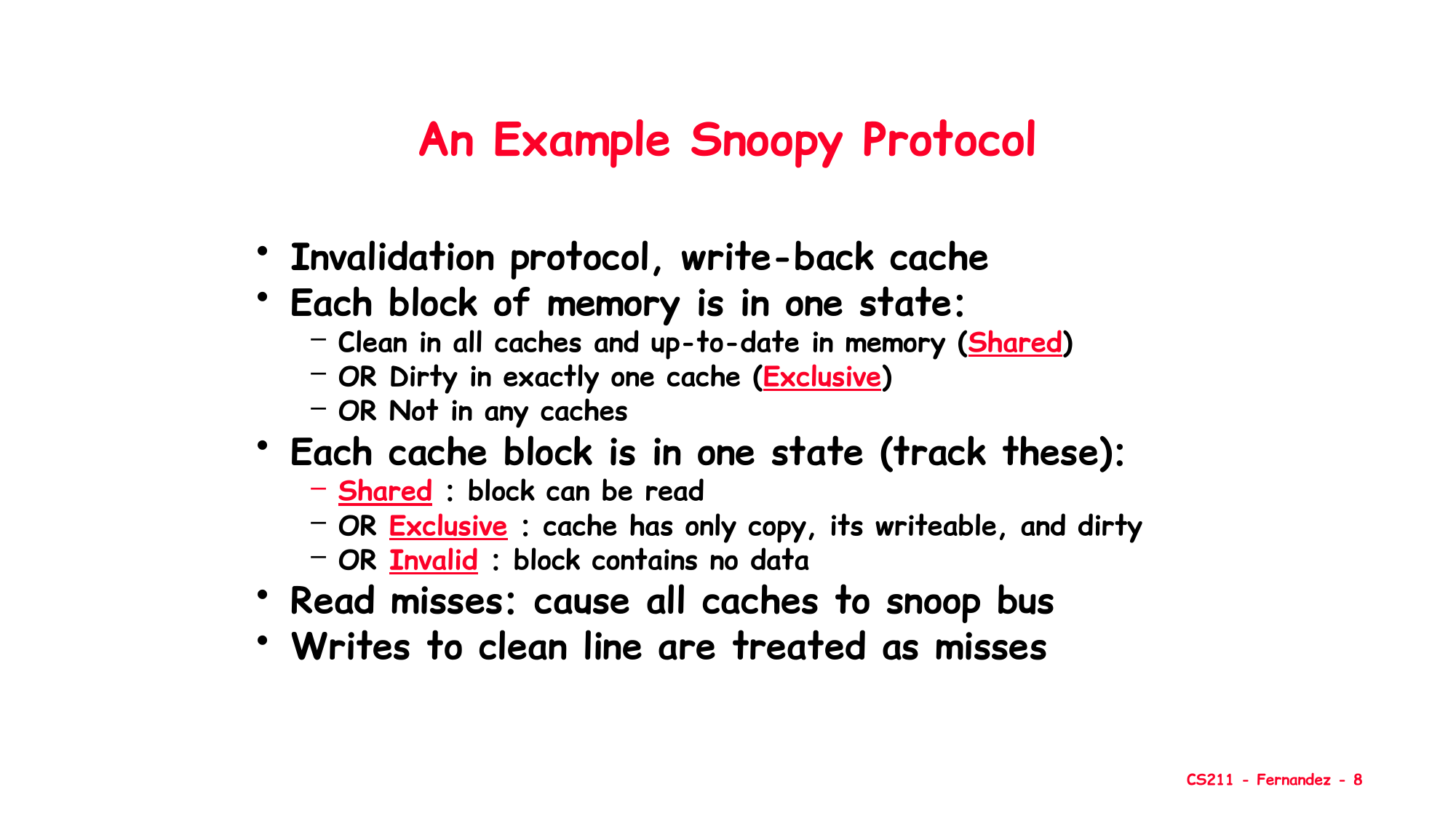

# An Example Snoopy Protocol
Invalidation protocol, write-back cache
Each block of memory is in one state:
Clean in all caches and up-to-date in memory (Shared)
OR Dirty in exactly one cache (Exclusive)
OR Not in any caches
Each cache block is in one state (track these):
Shared : block can be read
OR Exclusive : cache has only copy, its writeable, and dirty
OR Invalid : block contains no data
Read misses: cause all caches to snoop bus
Writes to clean line are treated as misses